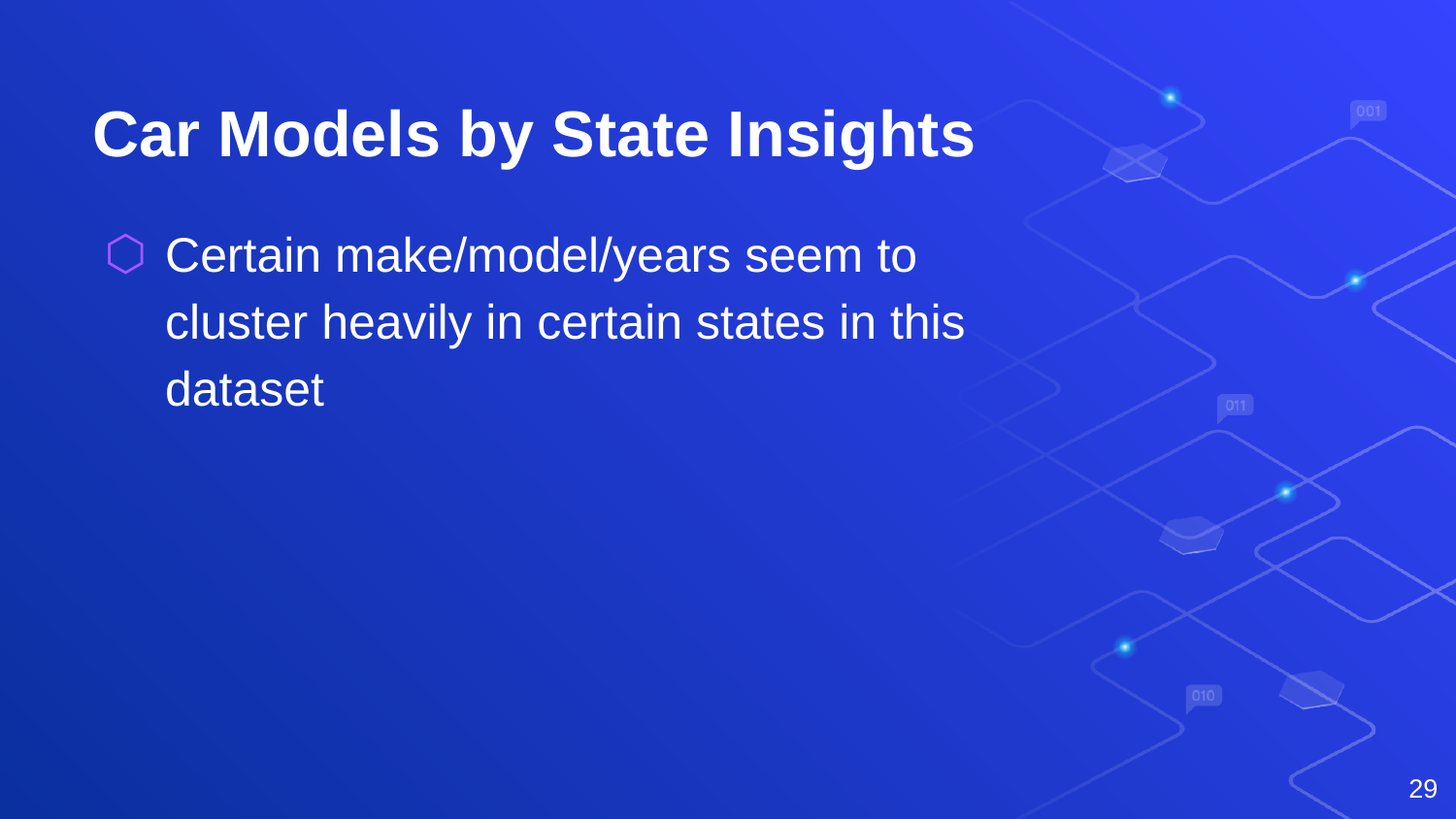

# Car Models by State Insights
Certain make/model/years seem to cluster heavily in certain states in this dataset

29